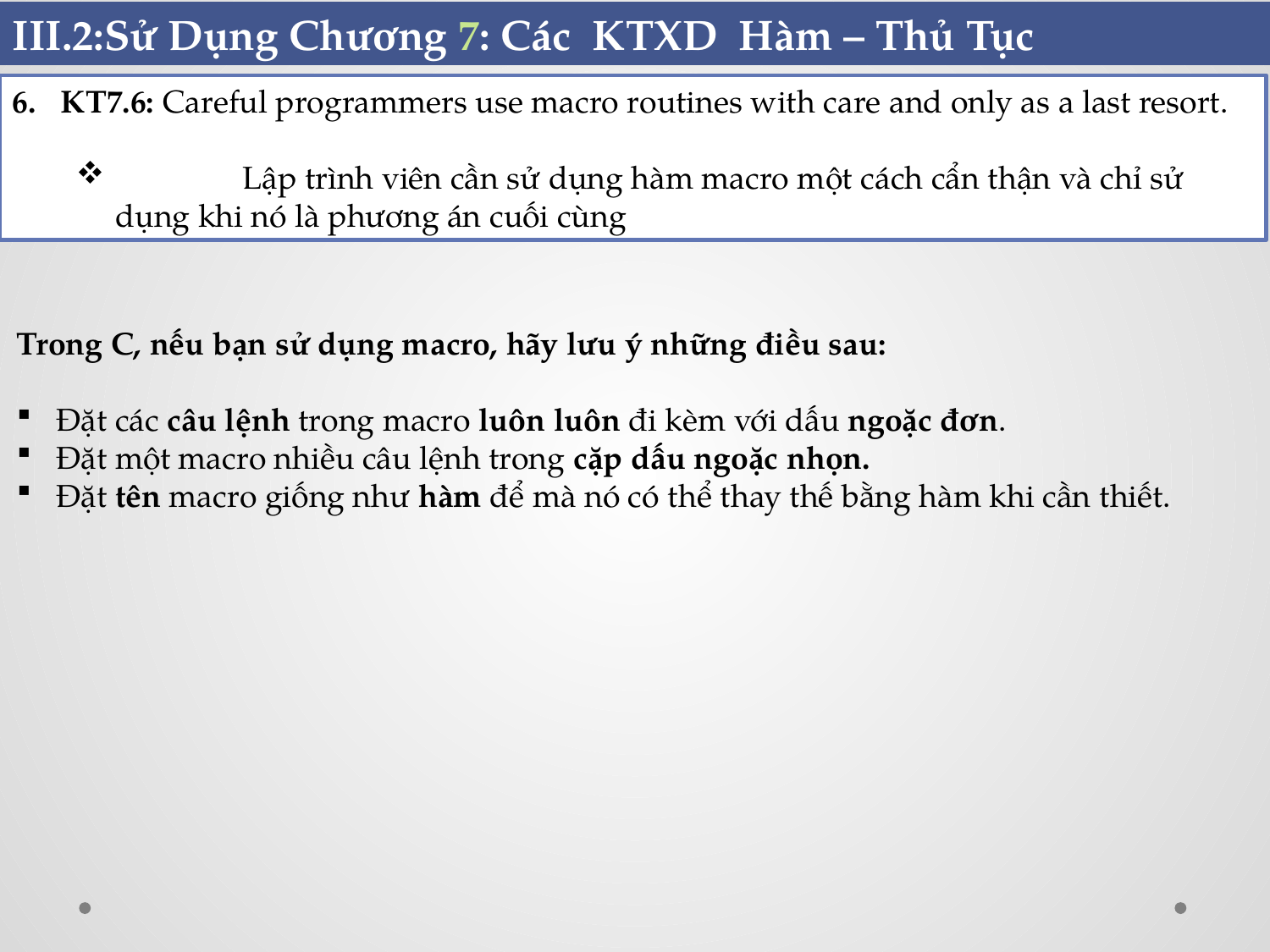

III.2:Sử Dụng Chương 7: Các  KTXD  Hàm – Thủ Tục
KT7.6: Careful programmers use macro routines with care and only as a last resort.

	Lập trình viên cần sử dụng hàm macro một cách cẩn thận và chỉ sử dụng khi nó là phương án cuối cùng
Trong C, nếu bạn sử dụng macro, hãy lưu ý những điều sau:

Đặt các câu lệnh trong macro luôn luôn đi kèm với dấu ngoặc đơn.
Đặt một macro nhiều câu lệnh trong cặp dấu ngoặc nhọn.
Đặt tên macro giống như hàm để mà nó có thể thay thế bằng hàm khi cần thiết.